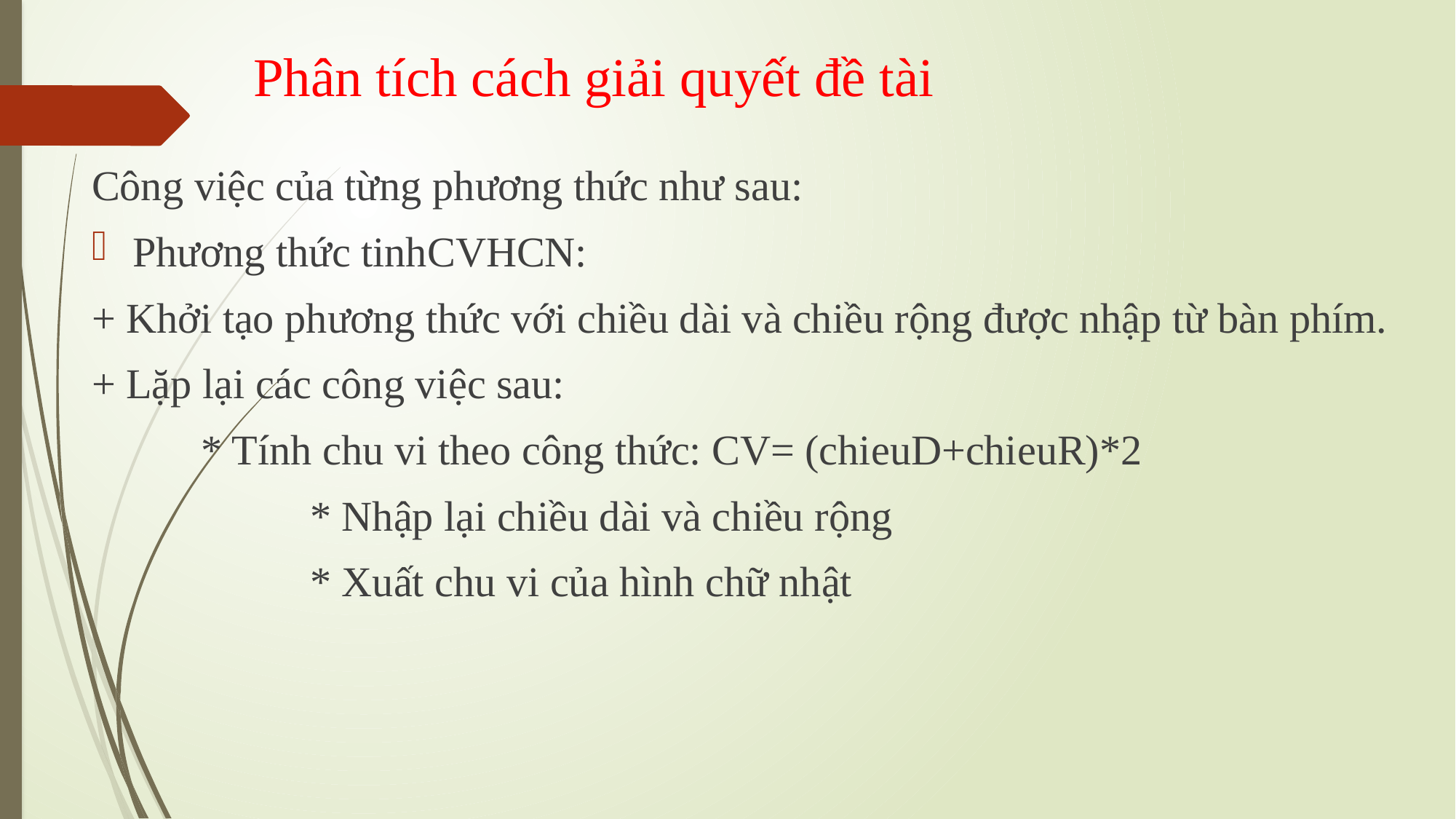

# Phân tích cách giải quyết đề tài
Công việc của từng phương thức như sau:
Phương thức tinhCVHCN:
+ Khởi tạo phương thức với chiều dài và chiều rộng được nhập từ bàn phím.
+ Lặp lại các công việc sau:
	* Tính chu vi theo công thức: CV= (chieuD+chieuR)*2
		* Nhập lại chiều dài và chiều rộng
		* Xuất chu vi của hình chữ nhật